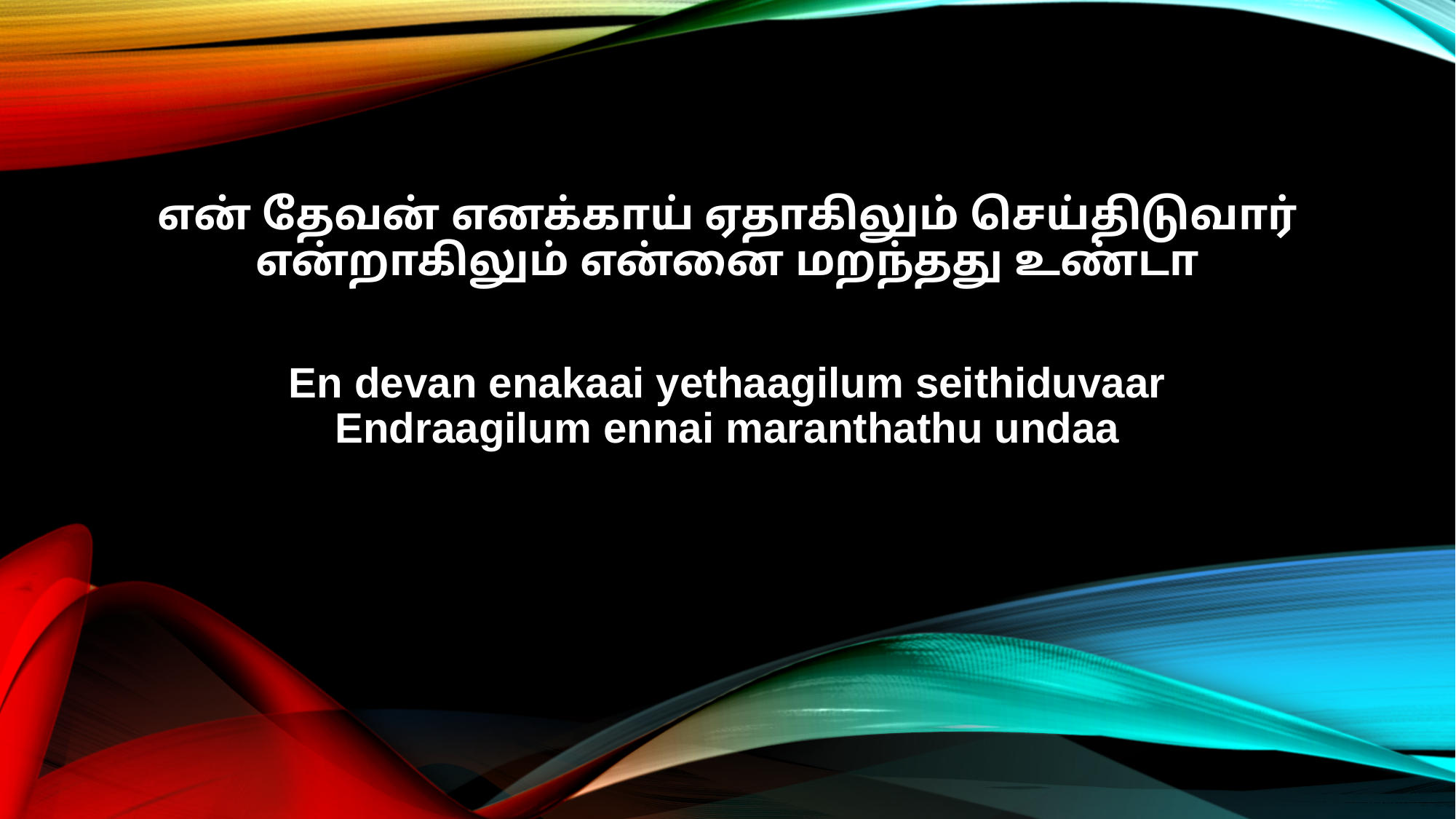

என் தேவன் எனக்காய் ஏதாகிலும் செய்திடுவார்
என்றாகிலும் என்னை மறந்தது உண்டா

En devan enakaai yethaagilum seithiduvaar
Endraagilum ennai maranthathu undaa